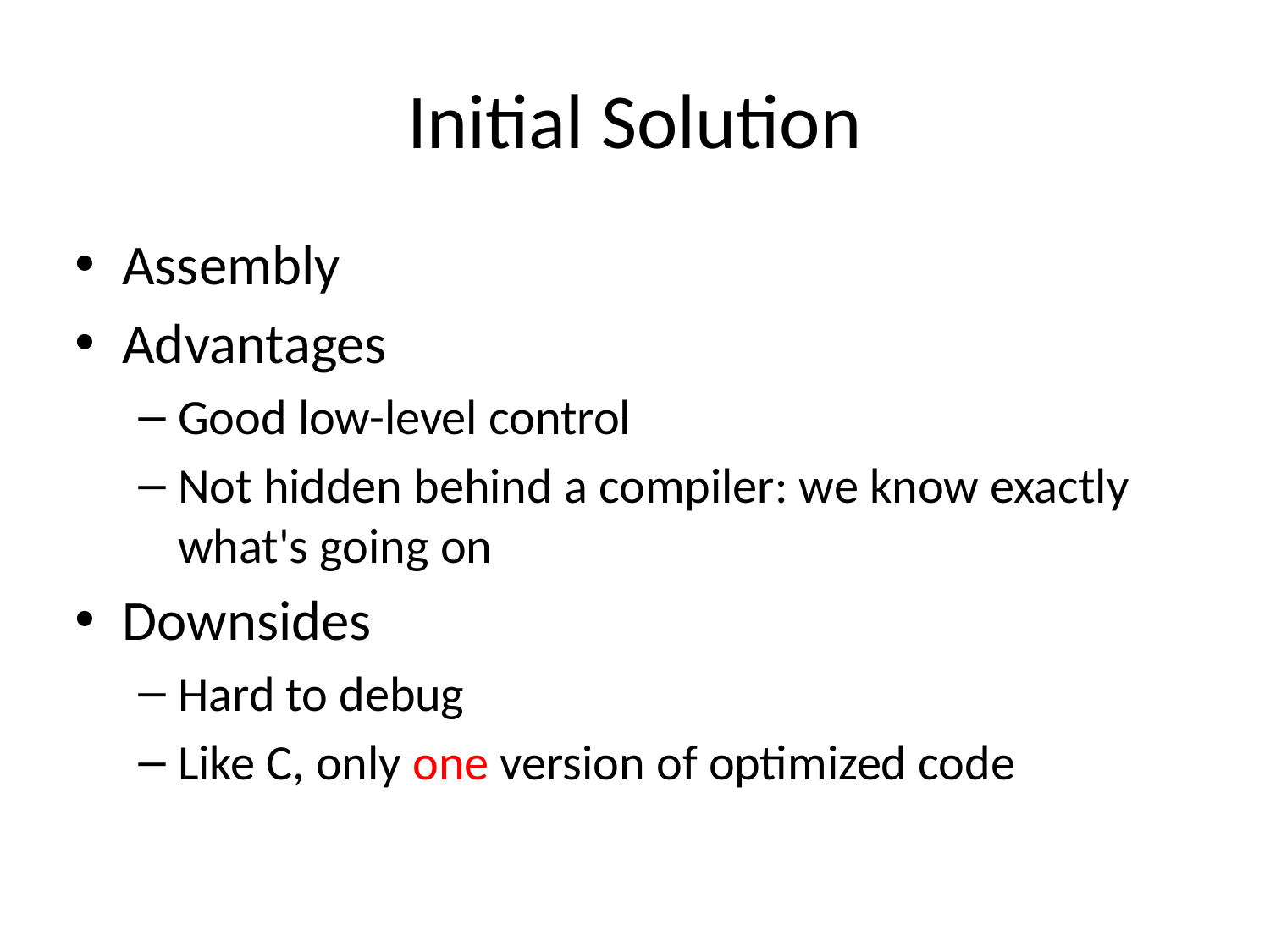

# Initial Solution
Assembly
Advantages
Good low-level control
Not hidden behind a compiler: we know exactly what's going on
Downsides
Hard to debug
Like C, only one version of optimized code